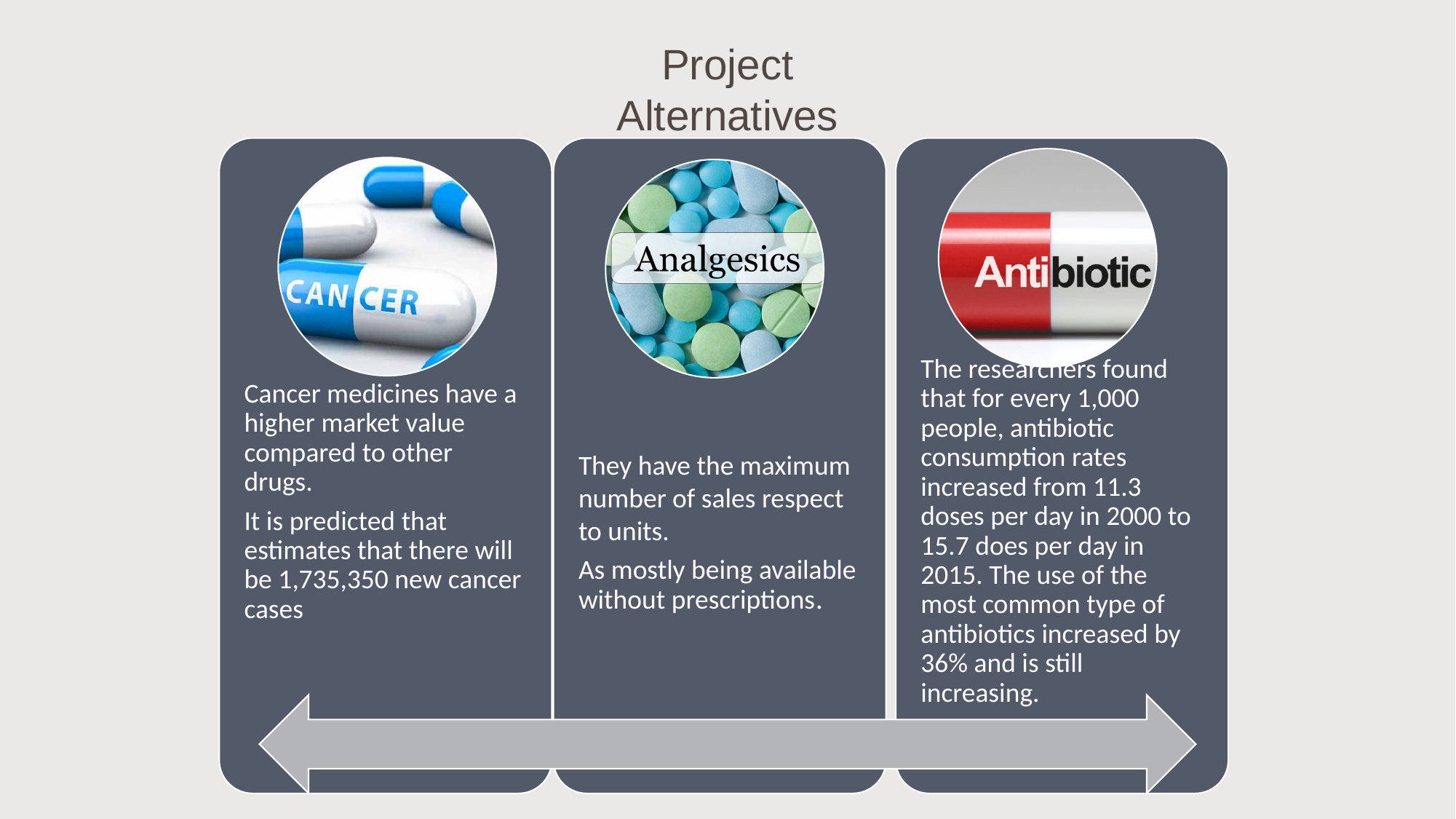

Project Alternatives
Cancer medicines have a higher market value compared to other drugs.
It is predicted that estimates that there will be 1,735,350 new cancer cases
They have the maximum number of sales respect to units.
As mostly being available without prescriptions.
The researchers found that for every 1,000 people, antibiotic consumption rates increased from 11.3 doses per day in 2000 to 15.7 does per day in 2015. The use of the most common type of antibiotics increased by 36% and is still increasing.